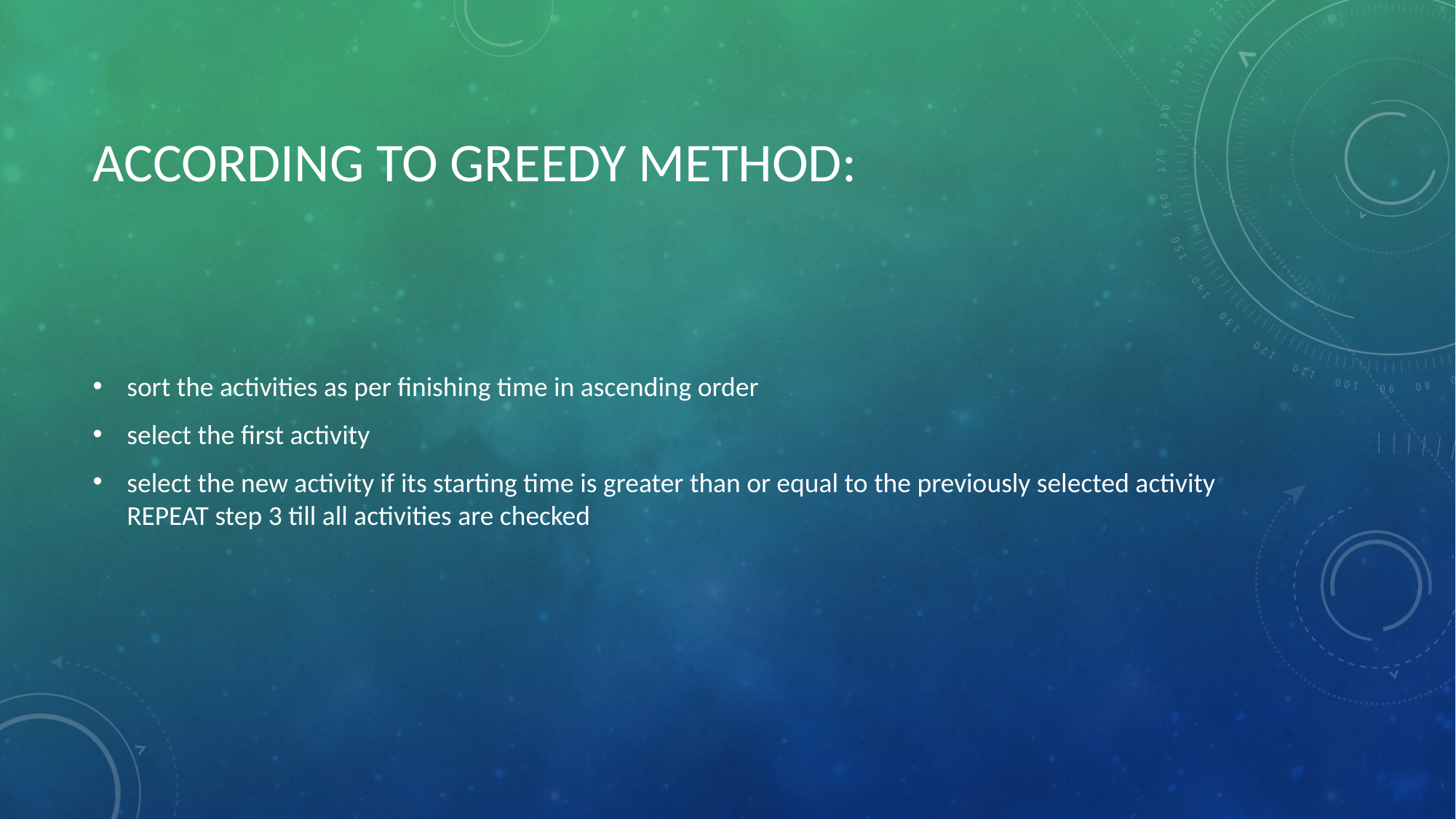

# According to greedy method:
sort the activities as per finishing time in ascending order
select the first activity
select the new activity if its starting time is greater than or equal to the previously selected activity
REPEAT step 3 till all activities are checked